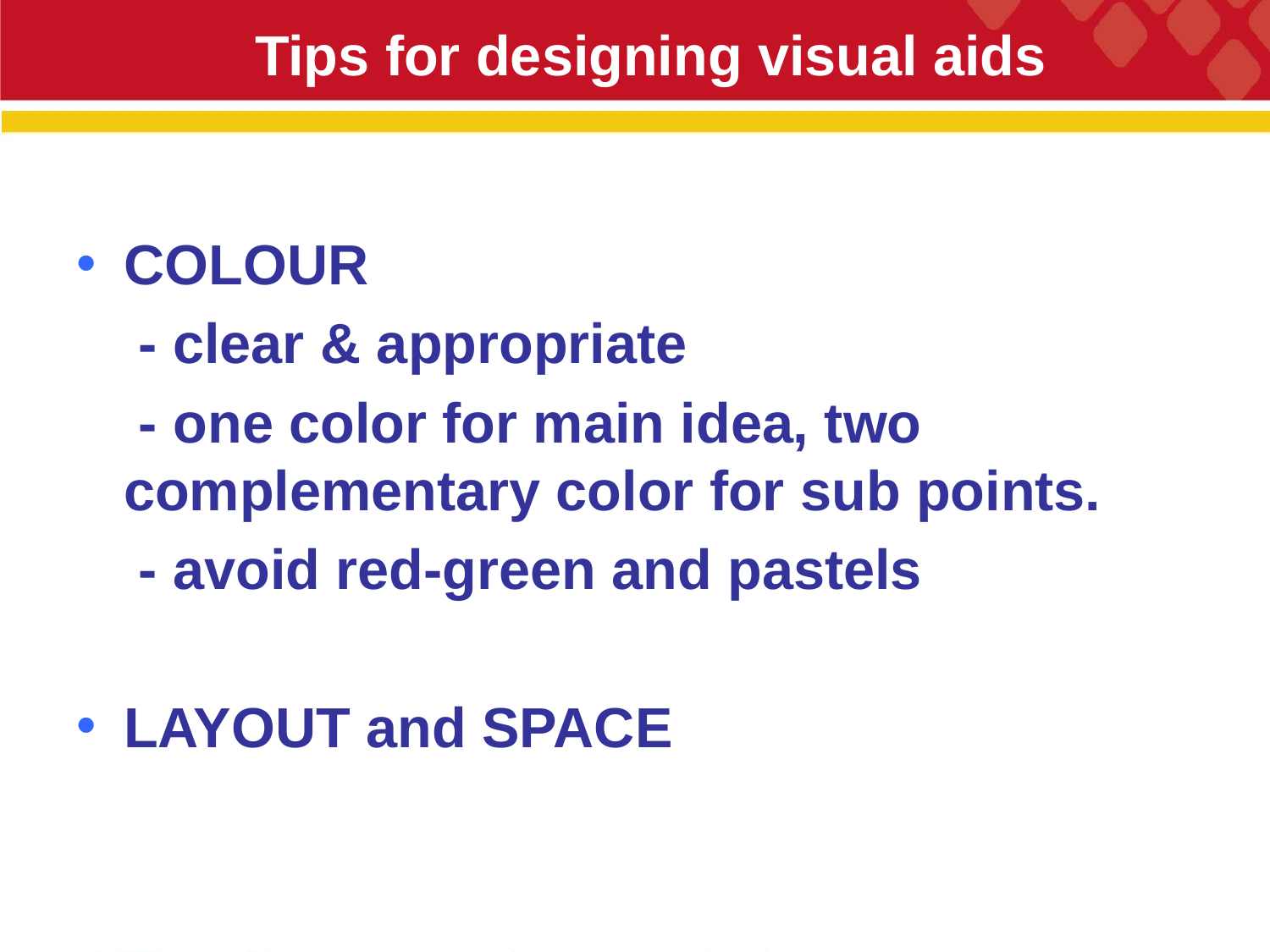

# Tips for designing visual aids
COLOUR
    - clear & appropriate
    - one color for main idea, two complementary color for sub points.
    - avoid red-green and pastels

LAYOUT and SPACE